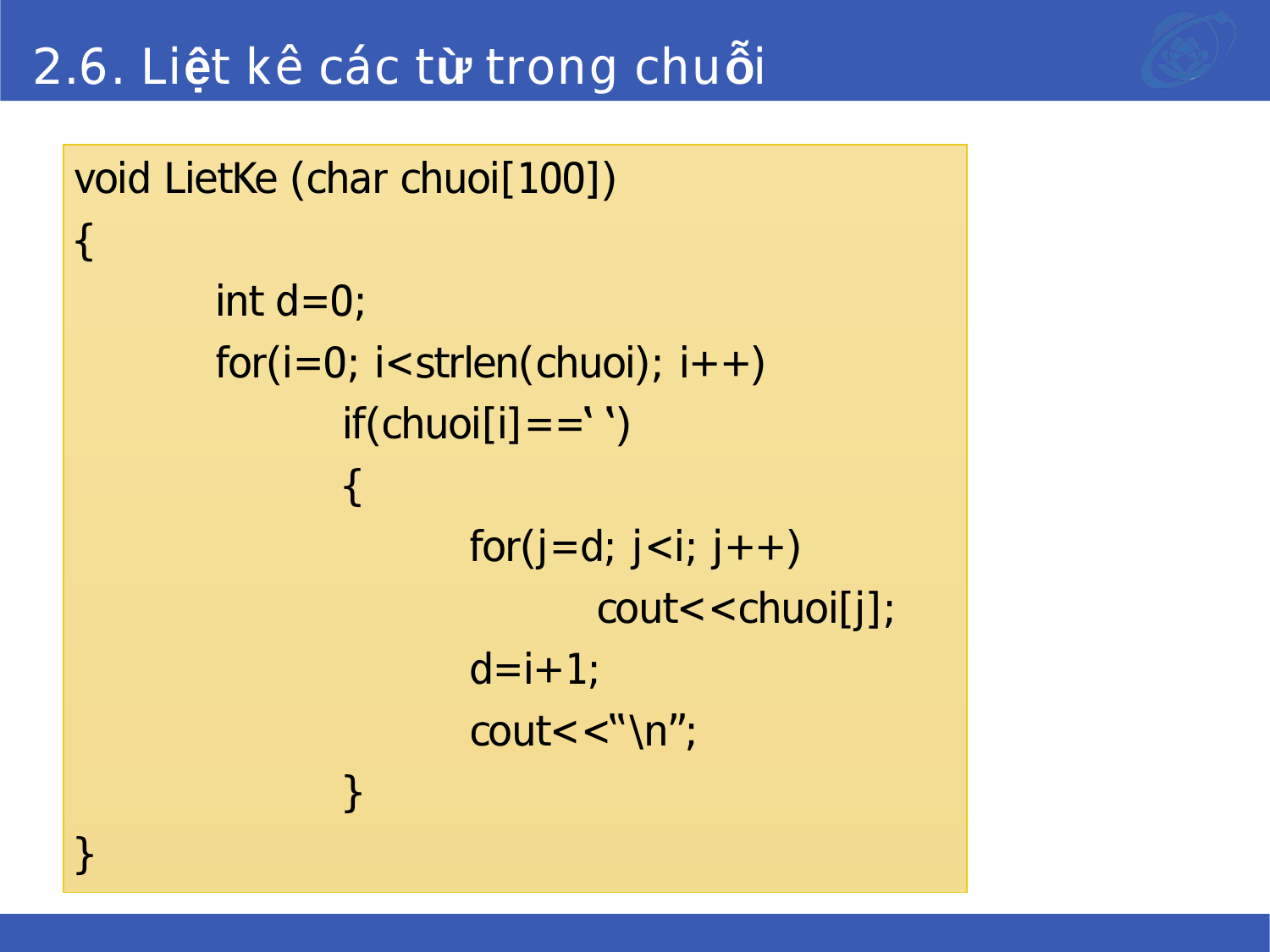

# 2.6. Liệt kê các từ trong chuỗi
void LietKe (char chuoi[100])
{
		int d=0;
		for(i=0; i<strlen(chuoi); i++)
			if(chuoi[i]==‘ ‘)
			{
				for(j=d; j<i; j++)
					cout<<chuoi[j];
				d=i+1;
				cout<<“\n”;
			}
}
18